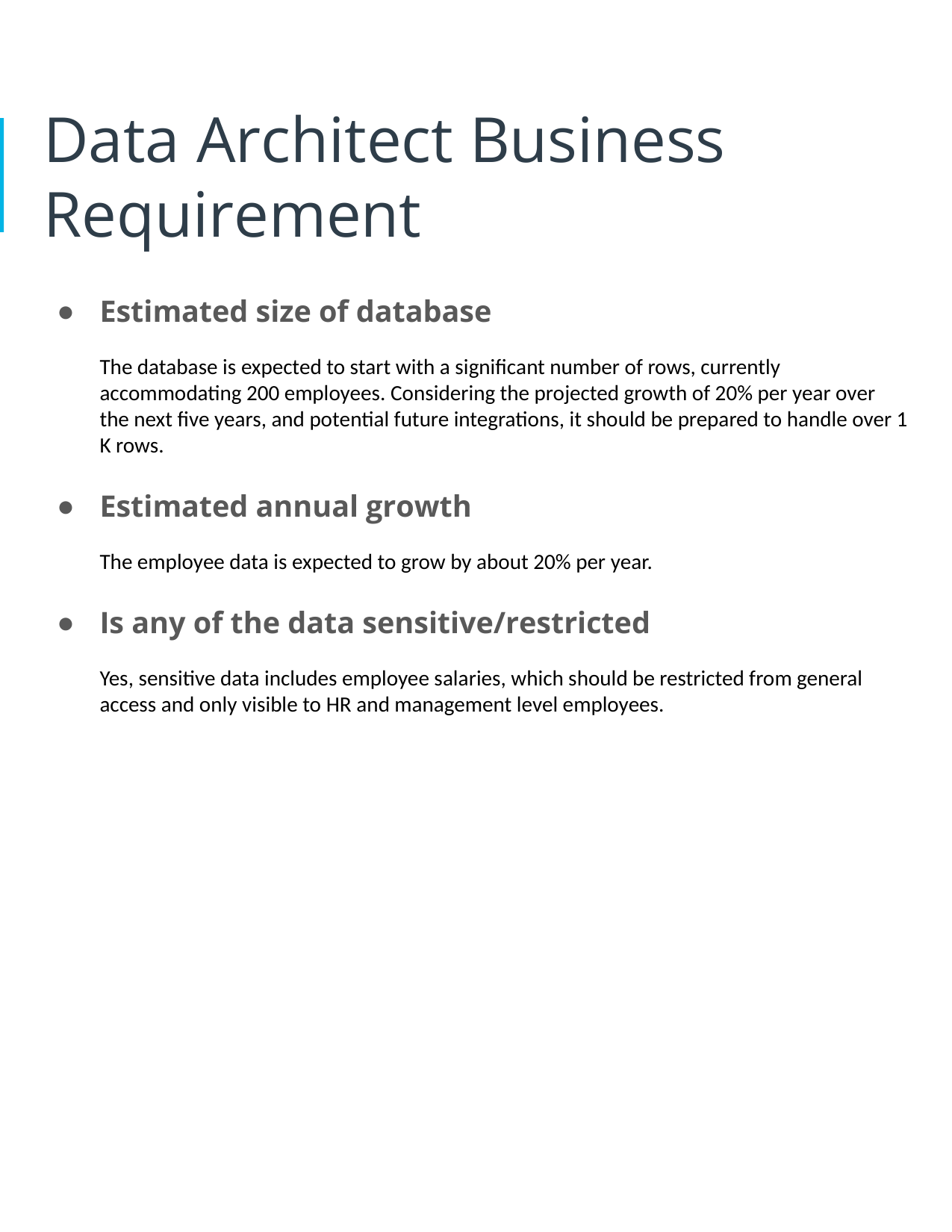

# Data Architect Business Requirement
Estimated size of database
The database is expected to start with a significant number of rows, currently                        accommodating 200 employees. Considering the projected growth of 20% per year over     the next five years, and potential future integrations, it should be prepared to handle over 1K rows.
Estimated annual growth
The employee data is expected to grow by about 20% per year.
Is any of the data sensitive/restricted
Yes, sensitive data includes employee salaries, which should be restricted from general       access and only visible to HR and management level employees.